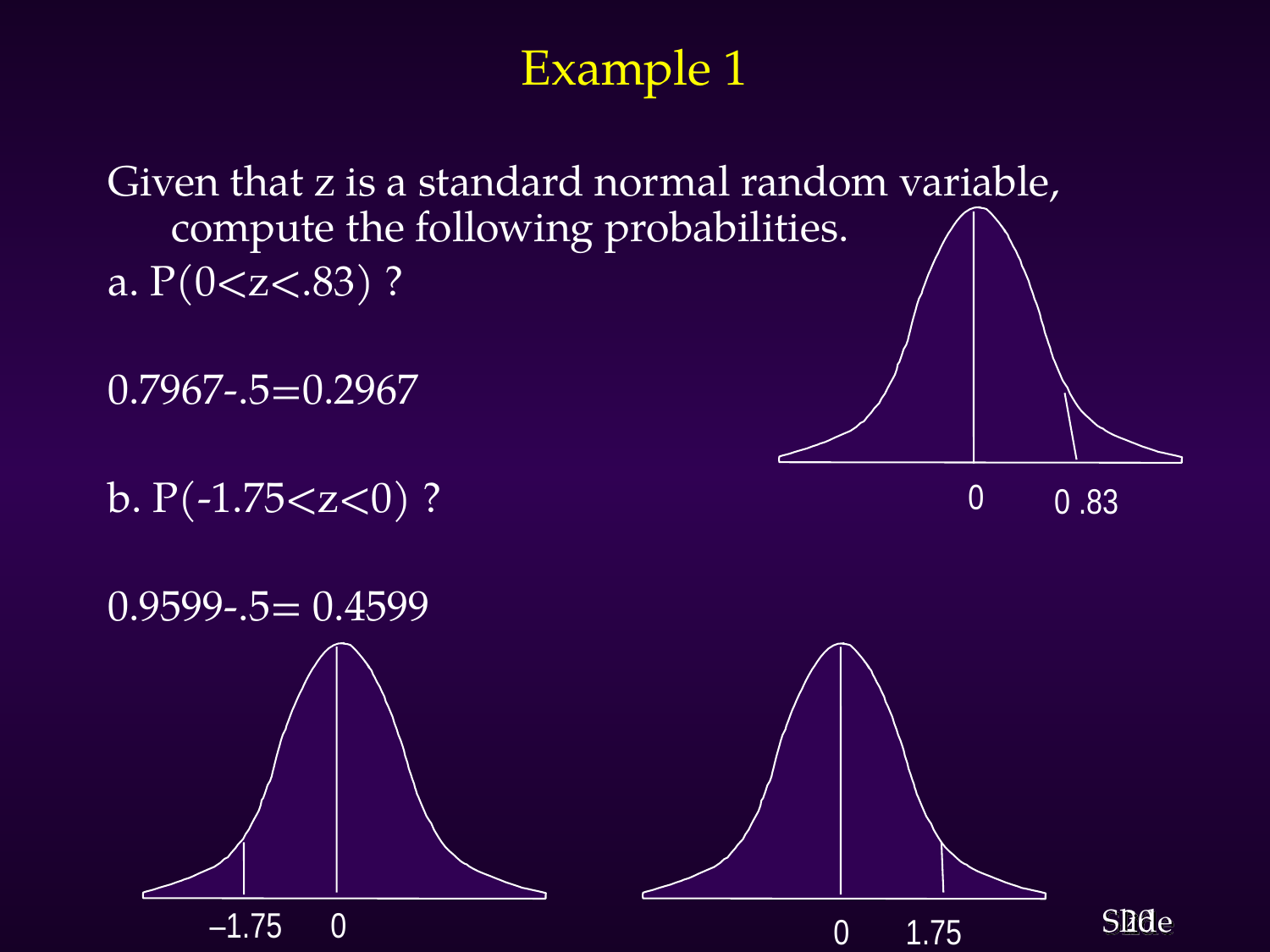

# Example 1
Given that z is a standard normal random variable, compute the following probabilities.
a. P(0<z<.83) ?

0.7967-.5=0.2967

b. P(-1.75<z<0) ?

0.9599-.5= 0.4599

 0
0 .83

–1.75      0
           0       1.75